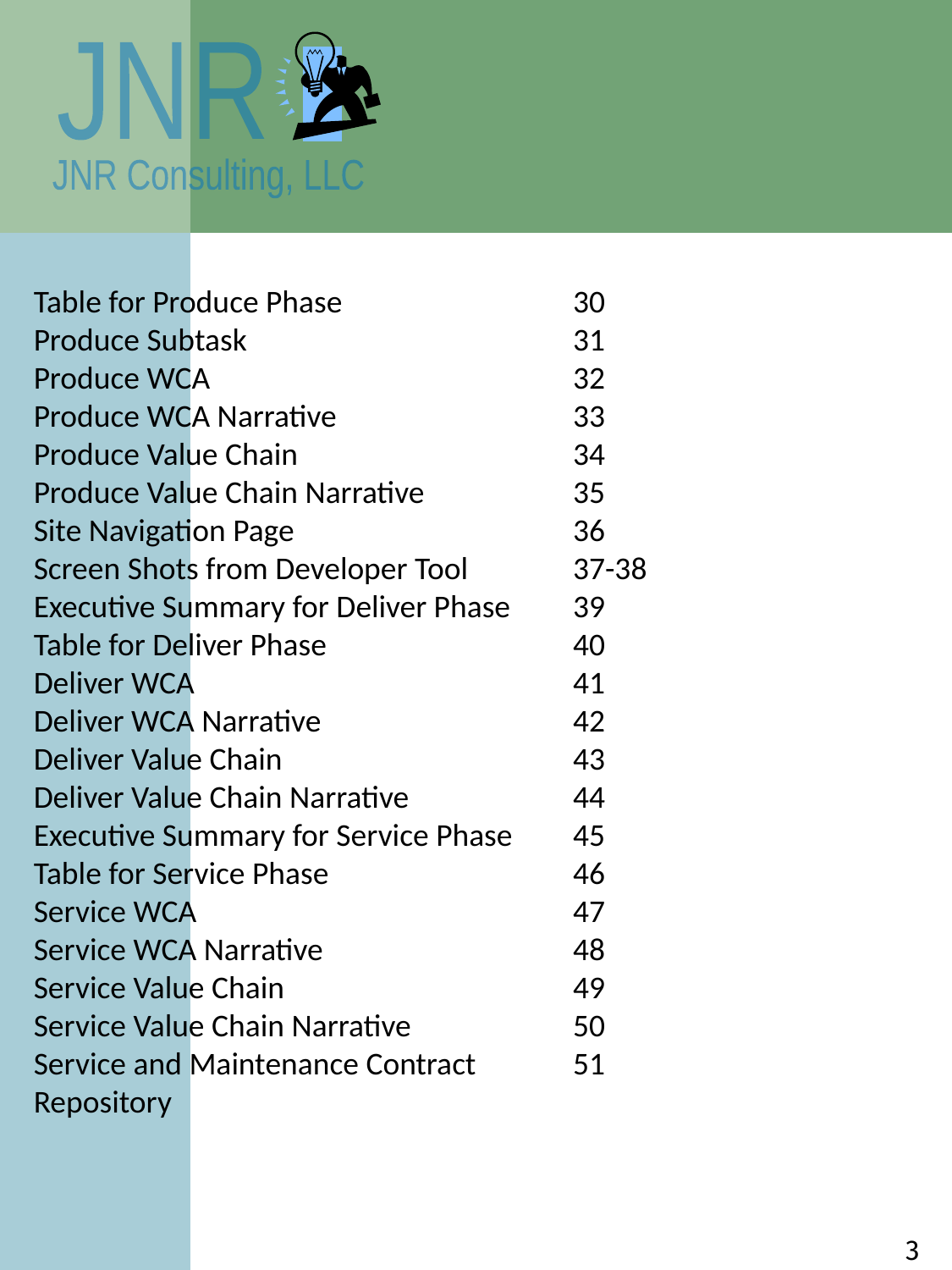

Table for Produce Phase
Produce Subtask
Produce WCA
Produce WCA Narrative
Produce Value Chain
Produce Value Chain Narrative
Site Navigation Page
Screen Shots from Developer Tool
Executive Summary for Deliver Phase
Table for Deliver Phase
Deliver WCA
Deliver WCA Narrative
Deliver Value Chain
Deliver Value Chain Narrative
Executive Summary for Service Phase
Table for Service Phase
Service WCA
Service WCA Narrative
Service Value Chain
Service Value Chain Narrative
Service and Maintenance Contract
Repository

30
31
32
33
34
35
36
37-38
39
40
41
42
43
44
45
46
47
48
49
50
51

3